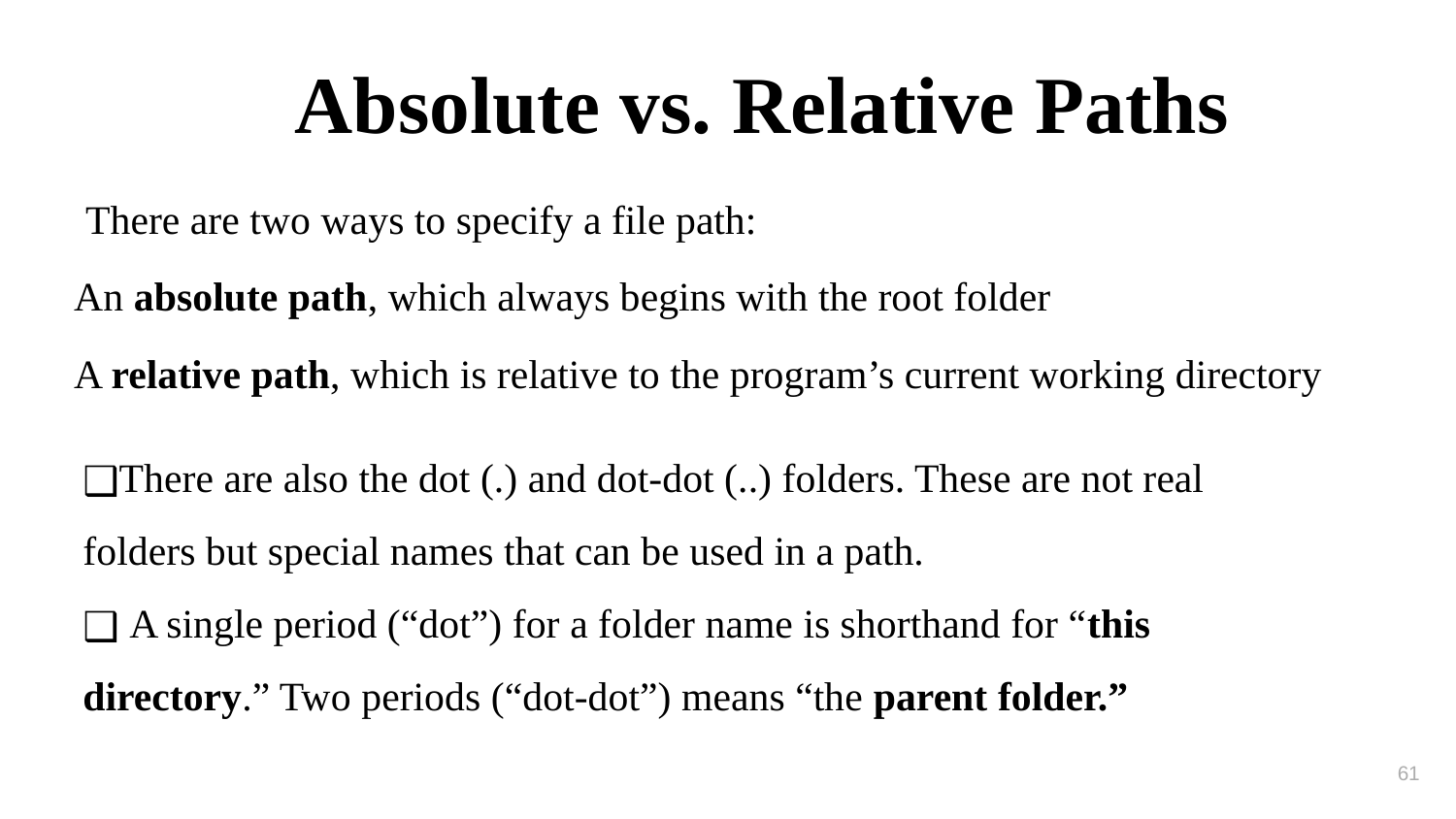

Absolute vs. Relative Paths
There are two ways to specify a file path:
An absolute path, which always begins with the root folder
A relative path, which is relative to the program’s current working directory

There are also the dot (.) and dot-dot (..) folders. These are not real folders but special names that can be used in a path.
 A single period (“dot”) for a folder name is shorthand for “this directory.” Two periods (“dot-dot”) means “the parent folder.”
61